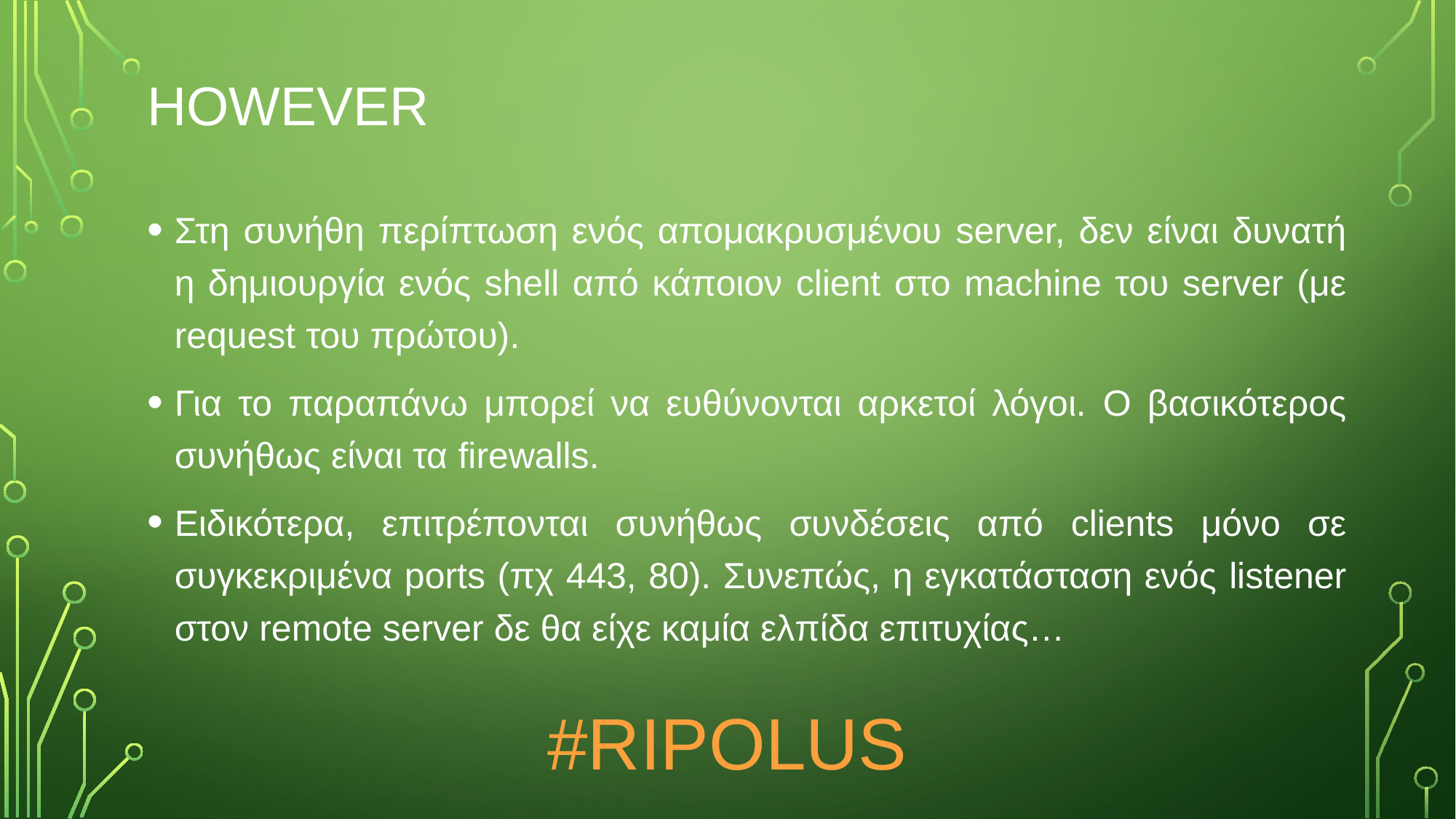

# However
Στη συνήθη περίπτωση ενός απομακρυσμένου server, δεν είναι δυνατή η δημιουργία ενός shell από κάποιον client στο machine του server (με request του πρώτου).
Για το παραπάνω μπορεί να ευθύνονται αρκετοί λόγοι. Ο βασικότερος συνήθως είναι τα firewalls.
Ειδικότερα, επιτρέπονται συνήθως συνδέσεις από clients μόνο σε συγκεκριμένα ports (πχ 443, 80). Συνεπώς, η εγκατάσταση ενός listener στον remote server δε θα είχε καμία ελπίδα επιτυχίας…
#RIPOLUS